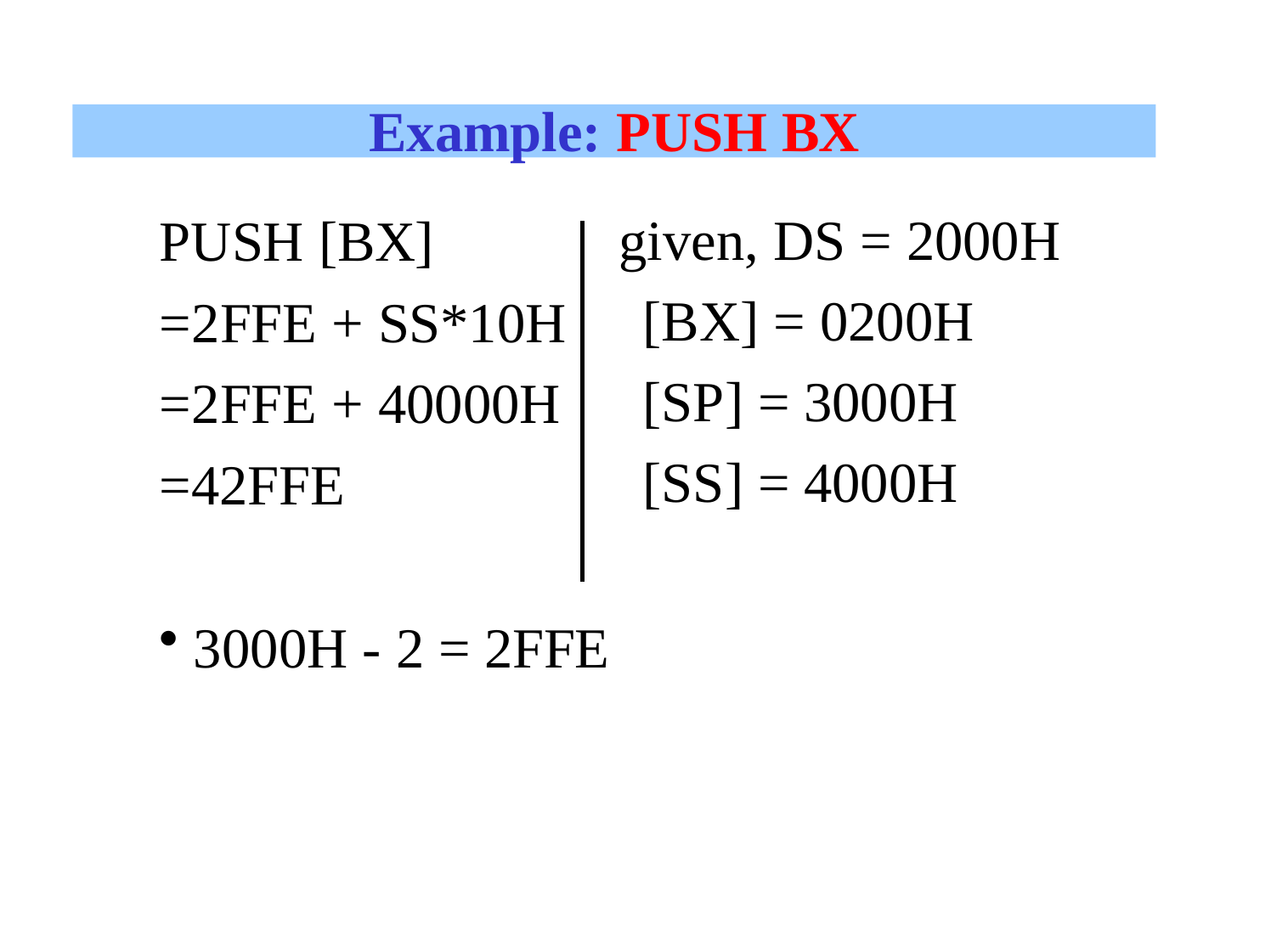

Example: PUSH BX

PUSH [BX]
=2FFE + SS*10H
=2FFE + 40000H
=42FFE
given, DS = 2000H [BX] = 0200H [SP] = 3000H [SS] = 4000H

3000H - 2 = 2FFE